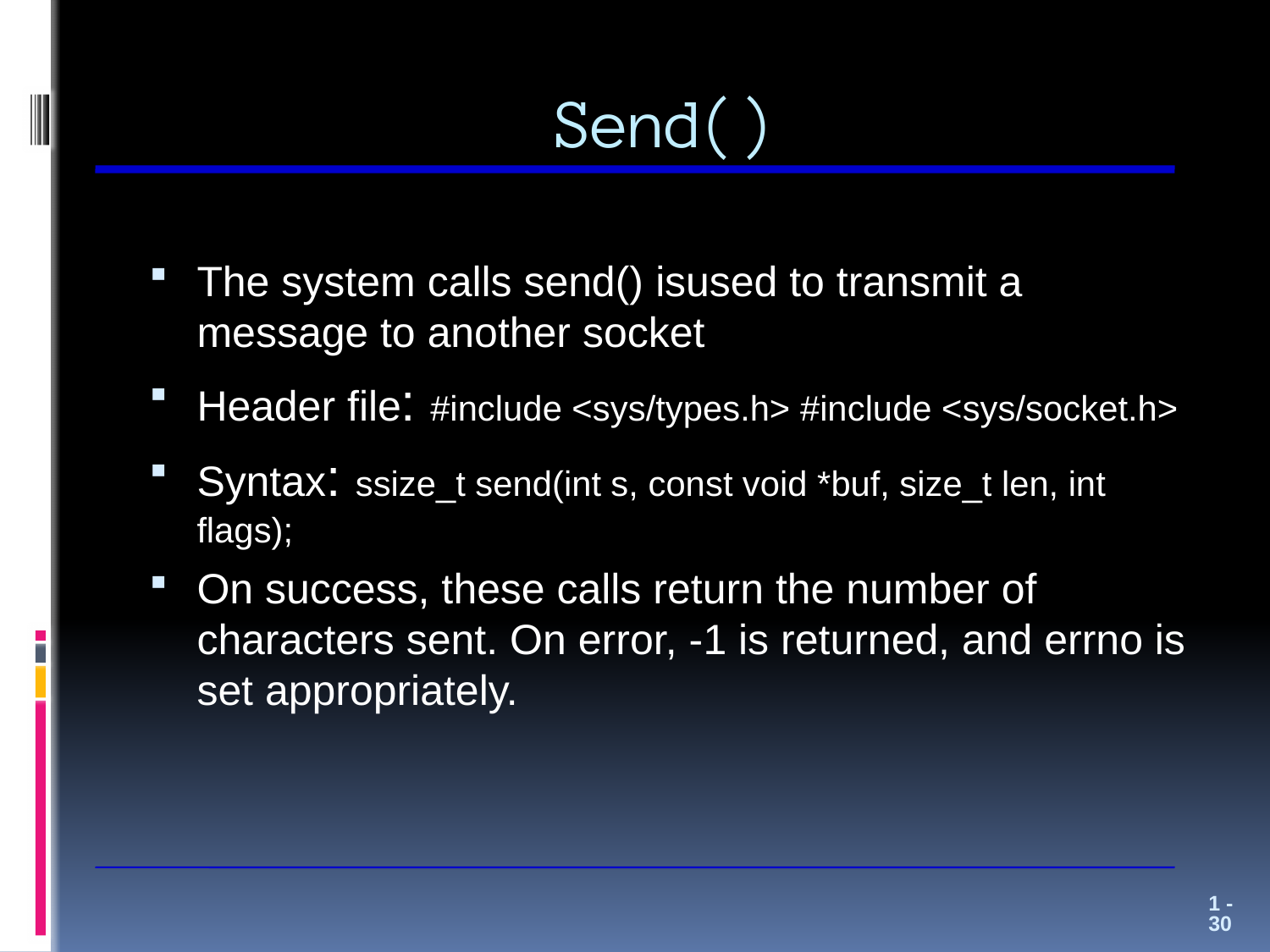

# Send()
The system calls send() isused to transmit a message to another socket
Header file: #include <sys/types.h> #include <sys/socket.h>
Syntax: ssize_t send(int s, const void *buf, size_t len, int flags);
On success, these calls return the number of characters sent. On error, -1 is returned, and errno is set appropriately.

1 - 30